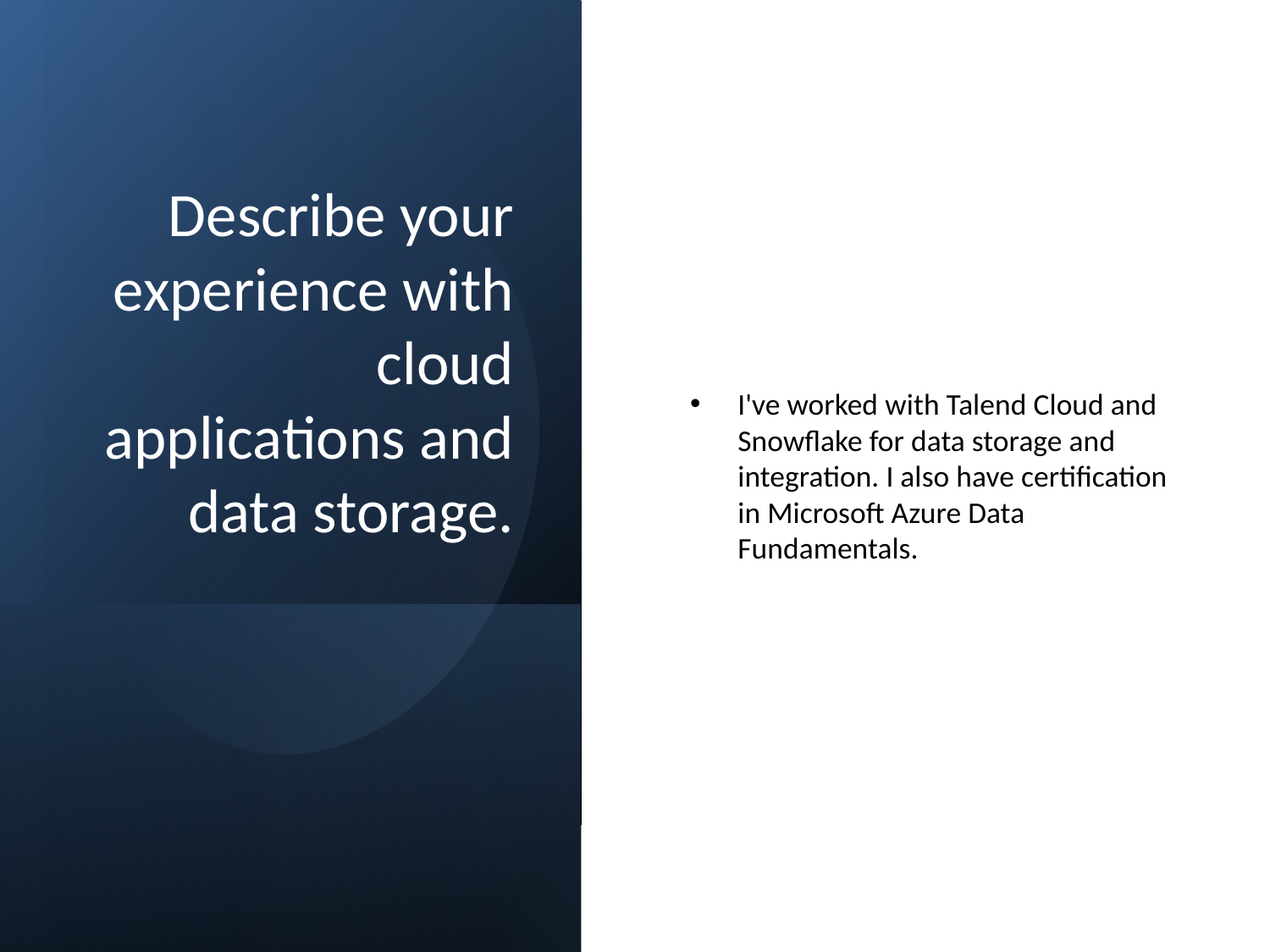

# Describe your experience with cloud applications and data storage.
I've worked with Talend Cloud and Snowflake for data storage and integration. I also have certification in Microsoft Azure Data Fundamentals.